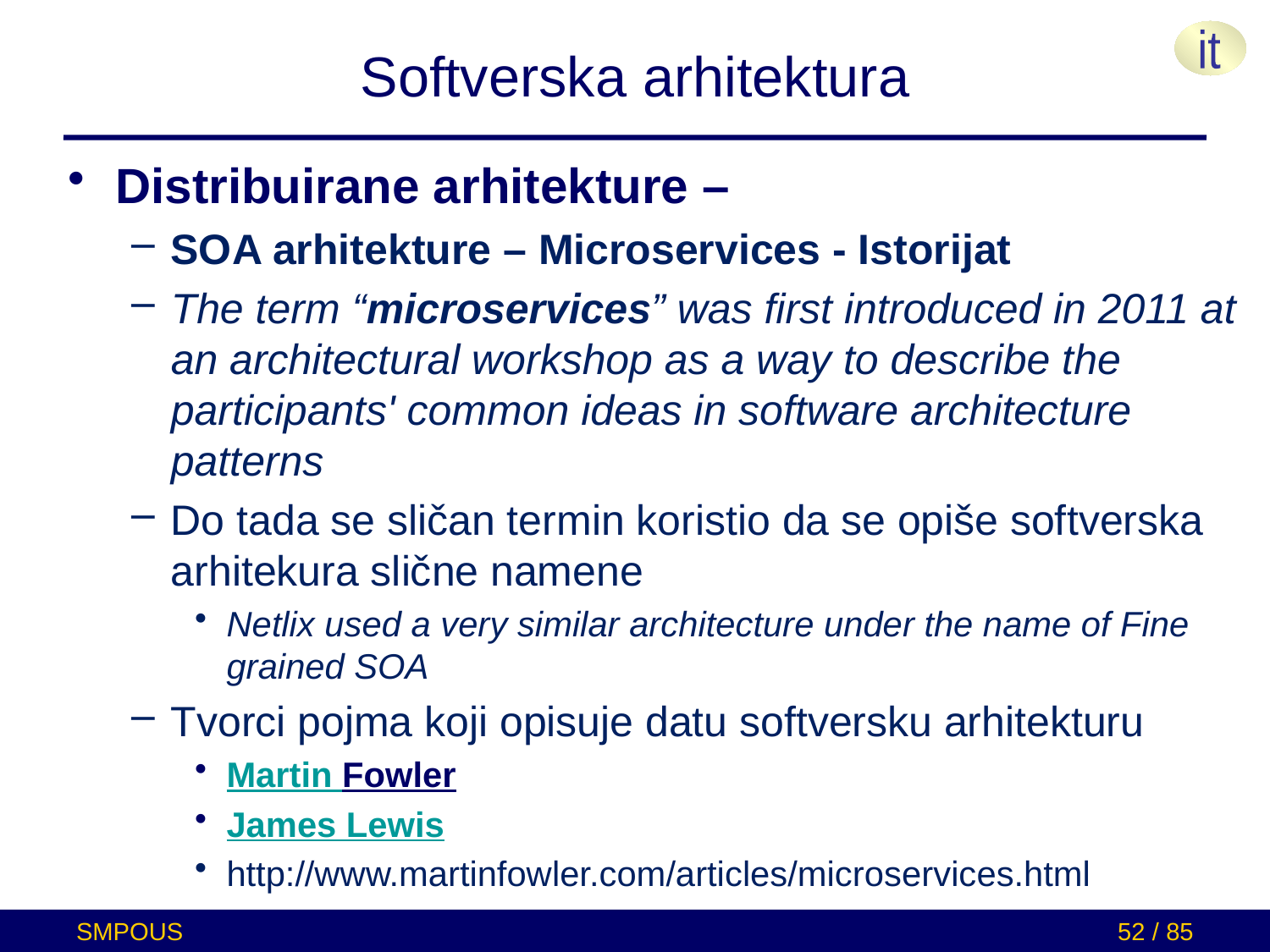

# Softverska arhitektura
Distribuirane arhitekture –
SOA arhitekture – Microservices - Istorijat
The term “microservices” was first introduced in 2011 at an architectural workshop as a way to describe the participants' common ideas in software architecture patterns
Do tada se sličan termin koristio da se opiše softverska arhitekura slične namene
Netlix used a very similar architecture under the name of Fine grained SOA
Tvorci pojma koji opisuje datu softversku arhitekturu
Martin Fowler
James Lewis
http://www.martinfowler.com/articles/microservices.html
SMPOUS
52 / 85